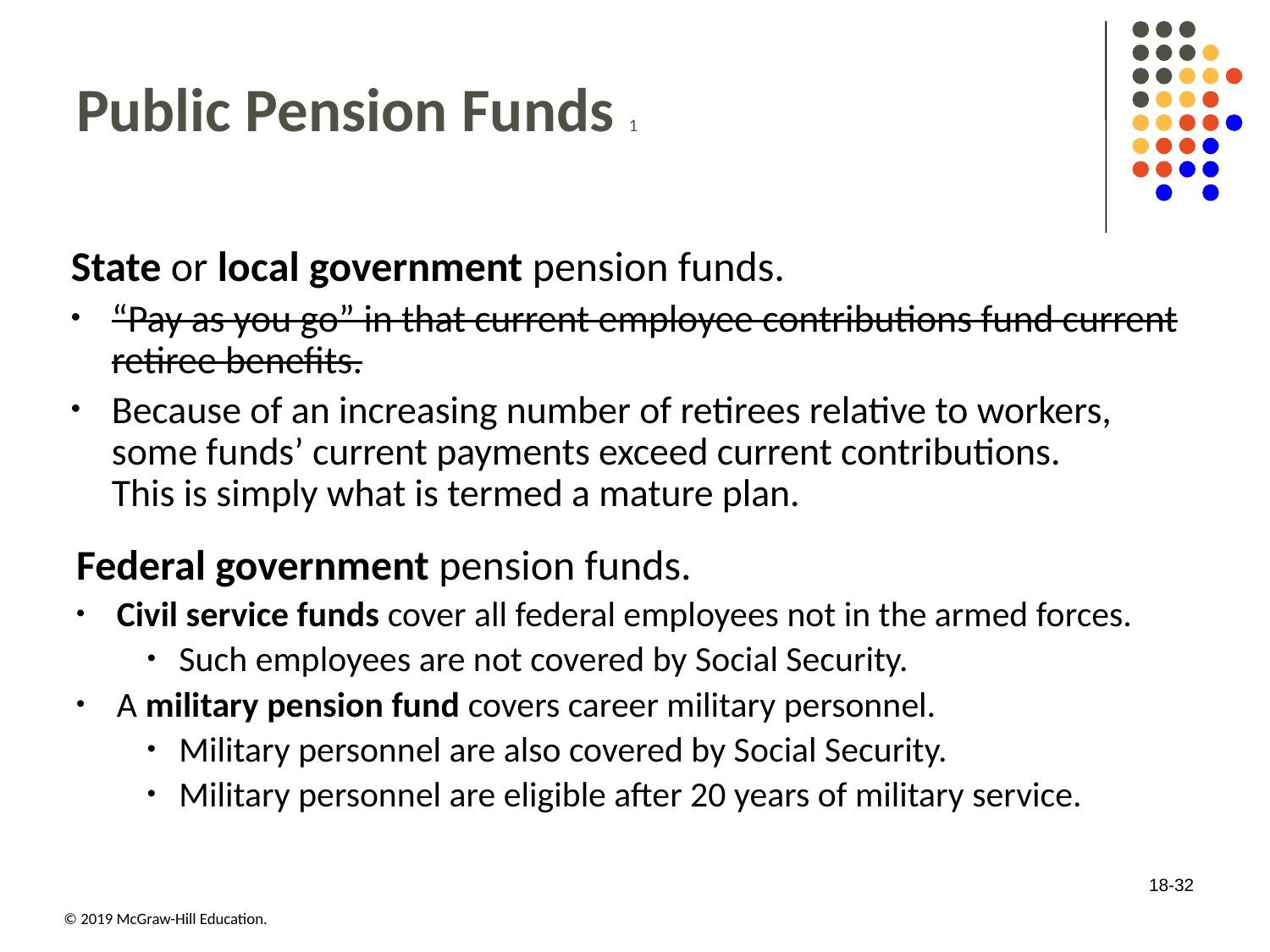

# Public Pension Funds 1
State or local government pension funds.
“Pay as you go” in that current employee contributions fund current retiree benefits.
Because of an increasing number of retirees relative to workers, some funds’ current payments exceed current contributions.
This is simply what is termed a mature plan.
Federal government pension funds.
Civil service funds cover all federal employees not in the armed forces.
Such employees are not covered by Social Security.
A military pension fund covers career military personnel.
Military personnel are also covered by Social Security.
Military personnel are eligible after 20 years of military service.
18-32